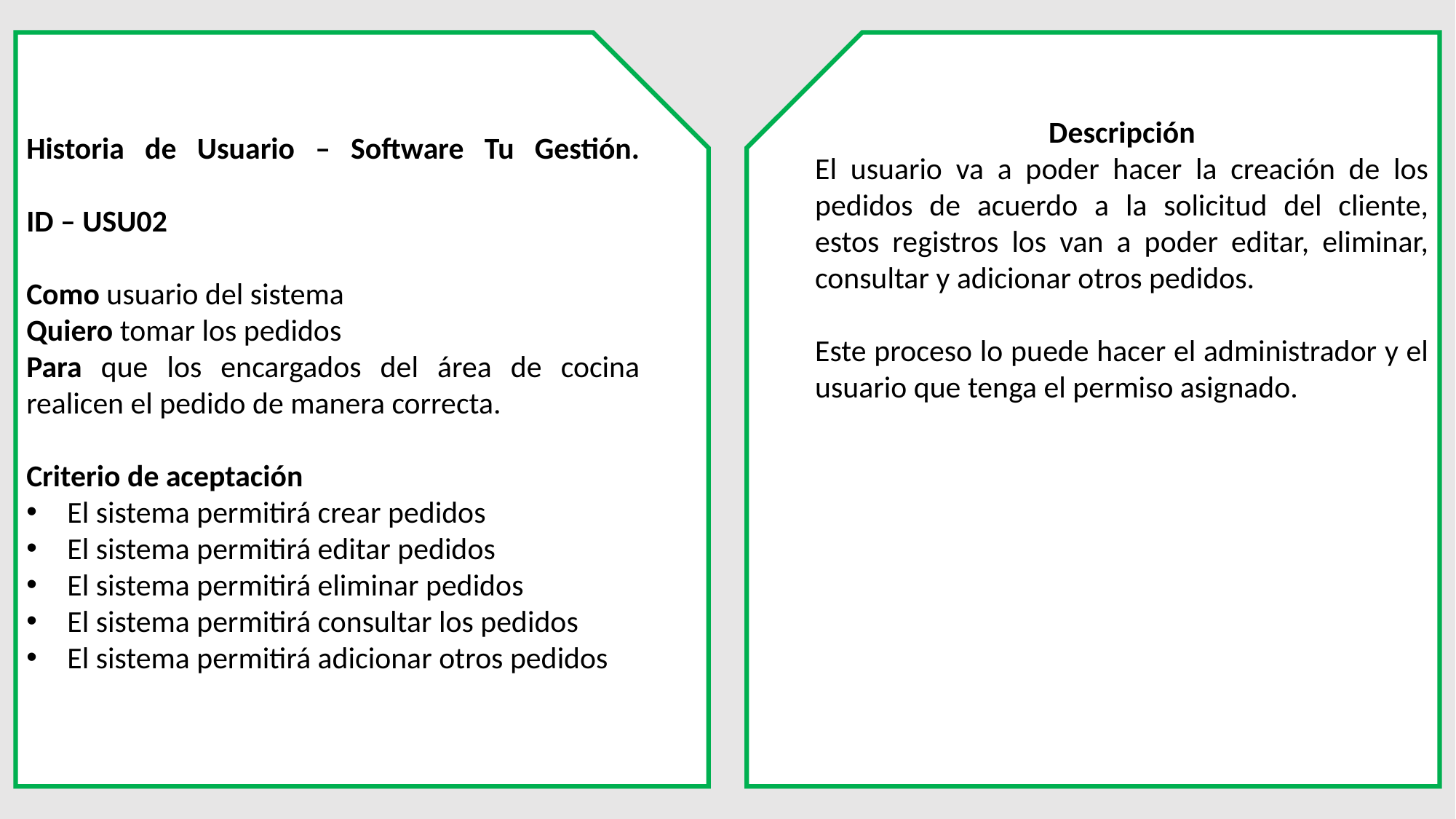

Historia de Usuario – Software Tu Gestión.
ID – USU02

Como usuario del sistema
Quiero tomar los pedidos
Para que los encargados del área de cocina realicen el pedido de manera correcta.

Criterio de aceptación
El sistema permitirá crear pedidos
El sistema permitirá editar pedidos
El sistema permitirá eliminar pedidos
El sistema permitirá consultar los pedidos
El sistema permitirá adicionar otros pedidos

Descripción
El usuario va a poder hacer la creación de los pedidos de acuerdo a la solicitud del cliente, estos registros los van a poder editar, eliminar, consultar y adicionar otros pedidos.

Este proceso lo puede hacer el administrador y el usuario que tenga el permiso asignado.